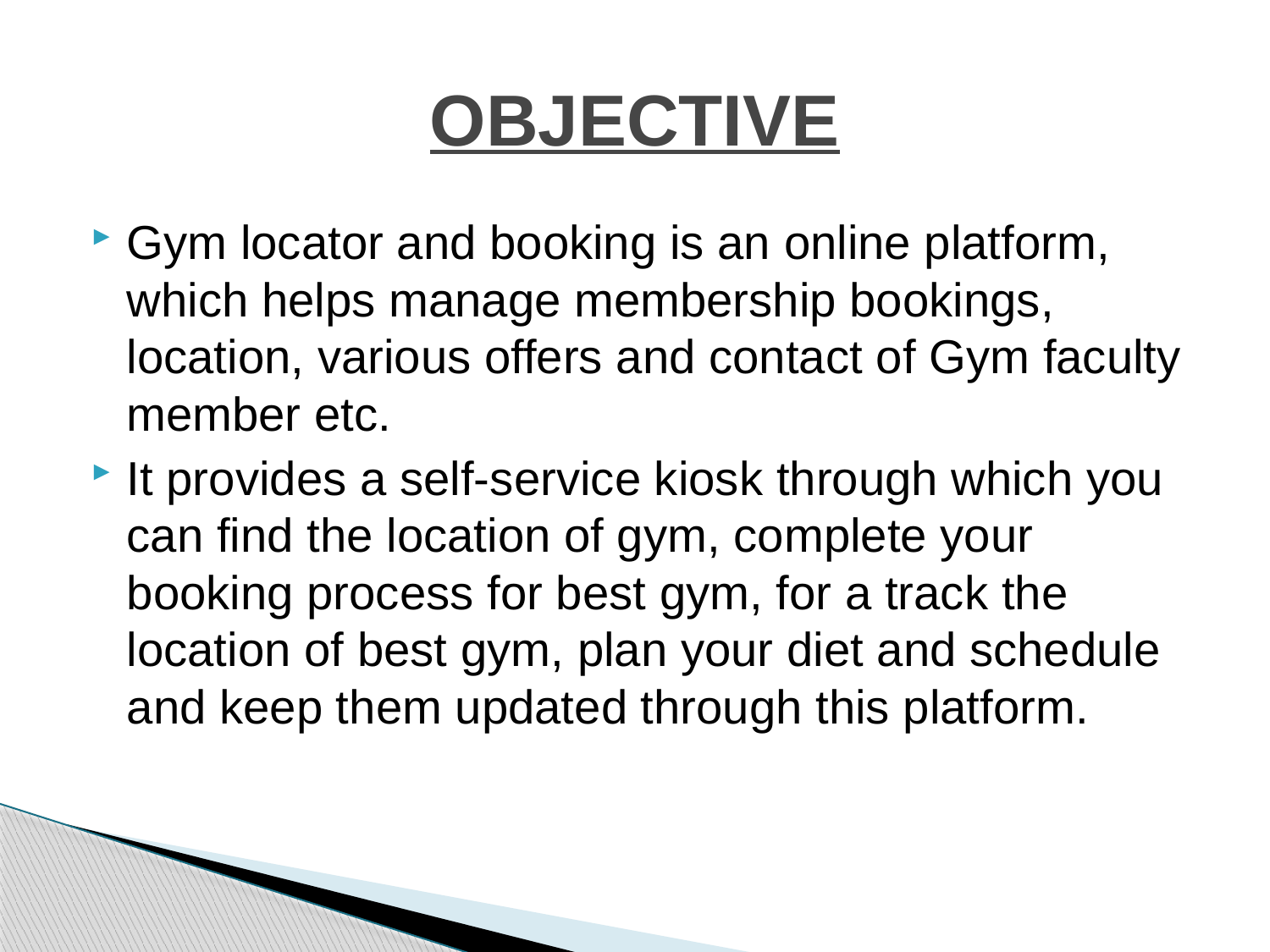

# OBJECTIVE
Gym locator and booking is an online platform, which helps manage membership bookings, location, various offers and contact of Gym faculty member etc.
It provides a self-service kiosk through which you can find the location of gym, complete your booking process for best gym, for a track the location of best gym, plan your diet and schedule and keep them updated through this platform.